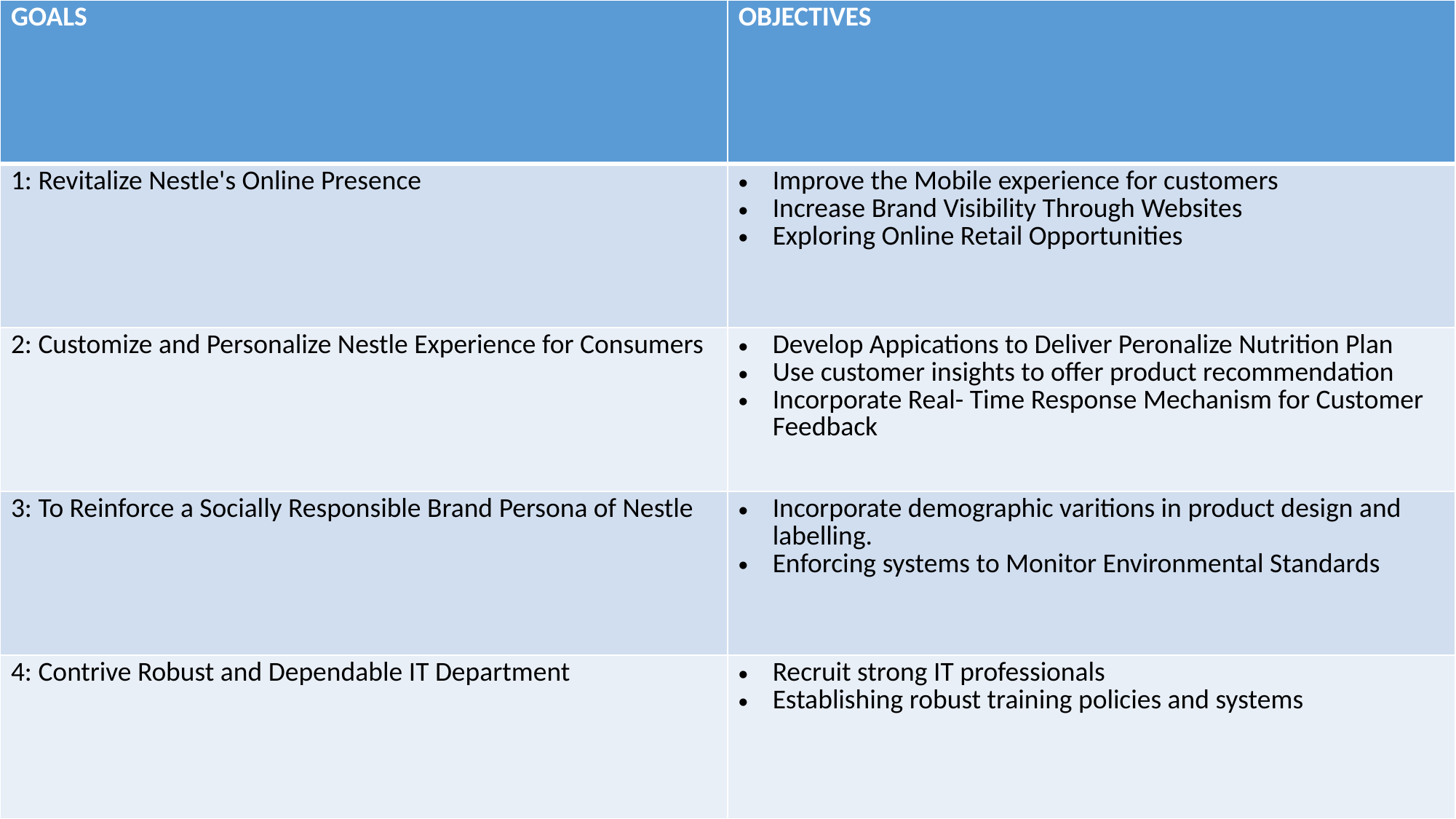

| GOALS | OBJECTIVES |
| --- | --- |
| 1: Revitalize Nestle's Online Presence | Improve the Mobile experience for customers Increase Brand Visibility Through Websites Exploring Online Retail Opportunities |
| 2: Customize and Personalize Nestle Experience for Consumers | Develop Appications to Deliver Peronalize Nutrition Plan Use customer insights to offer product recommendation Incorporate Real- Time Response Mechanism for Customer Feedback |
| 3: To Reinforce a Socially Responsible Brand Persona of Nestle | Incorporate demographic varitions in product design and labelling. Enforcing systems to Monitor Environmental Standards |
| 4: Contrive Robust and Dependable IT Department | Recruit strong IT professionals Establishing robust training policies and systems |
#